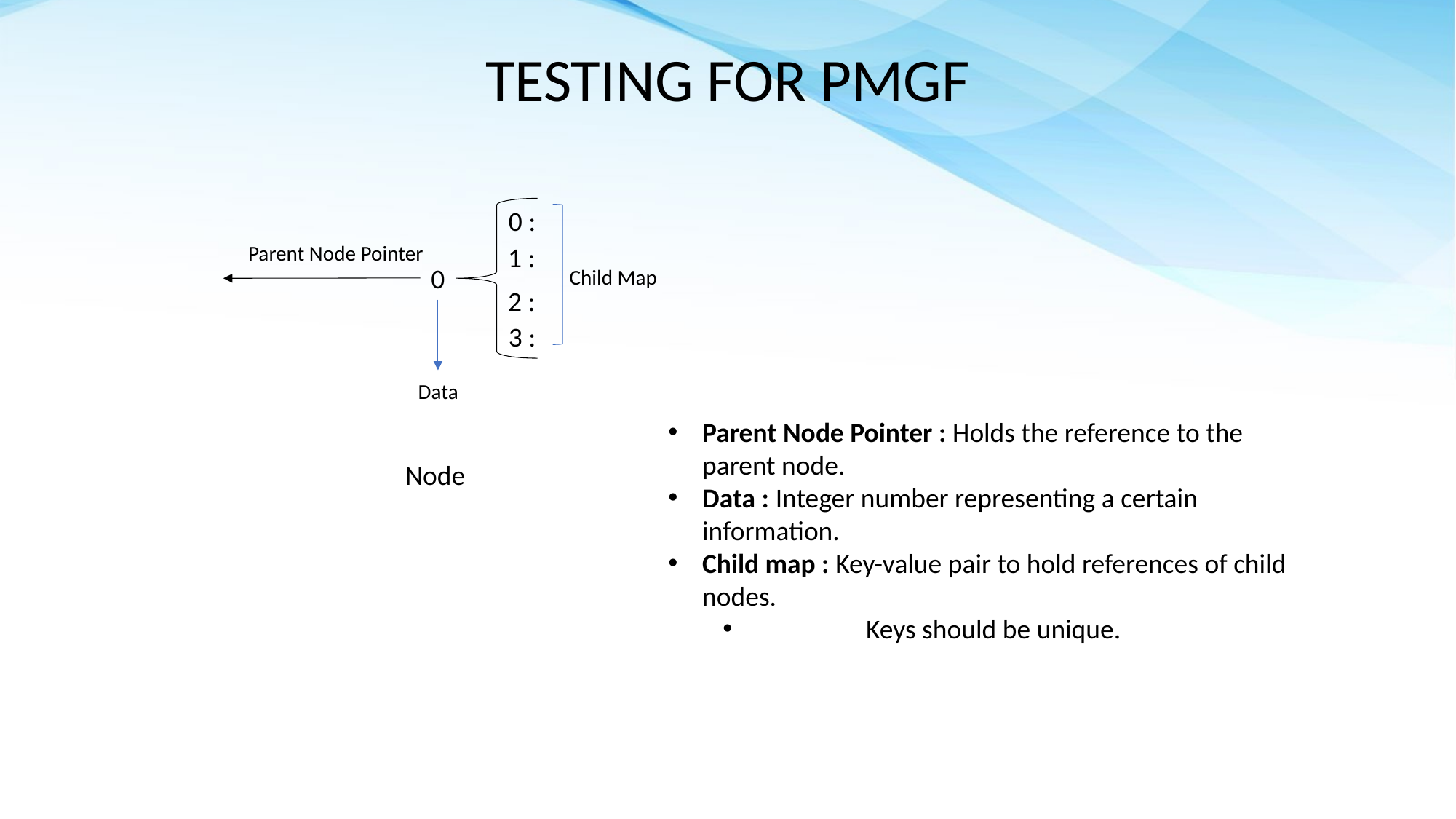

TESTING FOR PMGF

0 :
1 :
0
2 :
3 :

Parent Node Pointer
Child Map
Data
Parent Node Pointer : Holds the reference to the parent node.
Data : Integer number representing a certain information.
Child map : Key-value pair to hold references of child nodes.
	Keys should be unique.
Node